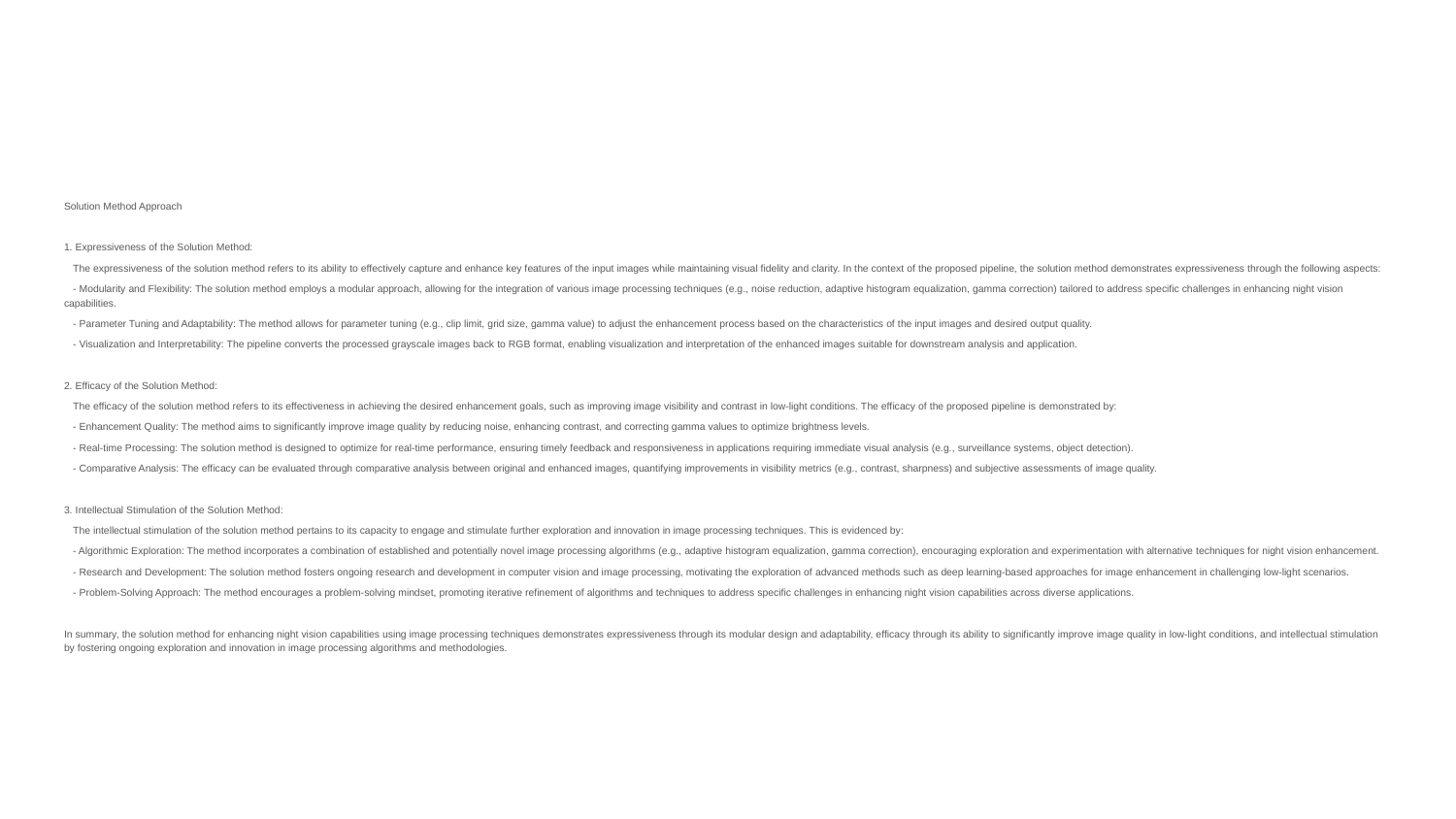

#
Solution Method Approach

1. Expressiveness of the Solution Method:
   The expressiveness of the solution method refers to its ability to effectively capture and enhance key features of the input images while maintaining visual fidelity and clarity. In the context of the proposed pipeline, the solution method demonstrates expressiveness through the following aspects:
   - Modularity and Flexibility: The solution method employs a modular approach, allowing for the integration of various image processing techniques (e.g., noise reduction, adaptive histogram equalization, gamma correction) tailored to address specific challenges in enhancing night vision capabilities.
   - Parameter Tuning and Adaptability: The method allows for parameter tuning (e.g., clip limit, grid size, gamma value) to adjust the enhancement process based on the characteristics of the input images and desired output quality.
   - Visualization and Interpretability: The pipeline converts the processed grayscale images back to RGB format, enabling visualization and interpretation of the enhanced images suitable for downstream analysis and application.

2. Efficacy of the Solution Method:
   The efficacy of the solution method refers to its effectiveness in achieving the desired enhancement goals, such as improving image visibility and contrast in low-light conditions. The efficacy of the proposed pipeline is demonstrated by:
   - Enhancement Quality: The method aims to significantly improve image quality by reducing noise, enhancing contrast, and correcting gamma values to optimize brightness levels.
   - Real-time Processing: The solution method is designed to optimize for real-time performance, ensuring timely feedback and responsiveness in applications requiring immediate visual analysis (e.g., surveillance systems, object detection).
   - Comparative Analysis: The efficacy can be evaluated through comparative analysis between original and enhanced images, quantifying improvements in visibility metrics (e.g., contrast, sharpness) and subjective assessments of image quality.

3. Intellectual Stimulation of the Solution Method:
   The intellectual stimulation of the solution method pertains to its capacity to engage and stimulate further exploration and innovation in image processing techniques. This is evidenced by:
   - Algorithmic Exploration: The method incorporates a combination of established and potentially novel image processing algorithms (e.g., adaptive histogram equalization, gamma correction), encouraging exploration and experimentation with alternative techniques for night vision enhancement.
   - Research and Development: The solution method fosters ongoing research and development in computer vision and image processing, motivating the exploration of advanced methods such as deep learning-based approaches for image enhancement in challenging low-light scenarios.
   - Problem-Solving Approach: The method encourages a problem-solving mindset, promoting iterative refinement of algorithms and techniques to address specific challenges in enhancing night vision capabilities across diverse applications.

In summary, the solution method for enhancing night vision capabilities using image processing techniques demonstrates expressiveness through its modular design and adaptability, efficacy through its ability to significantly improve image quality in low-light conditions, and intellectual stimulation by fostering ongoing exploration and innovation in image processing algorithms and methodologies.